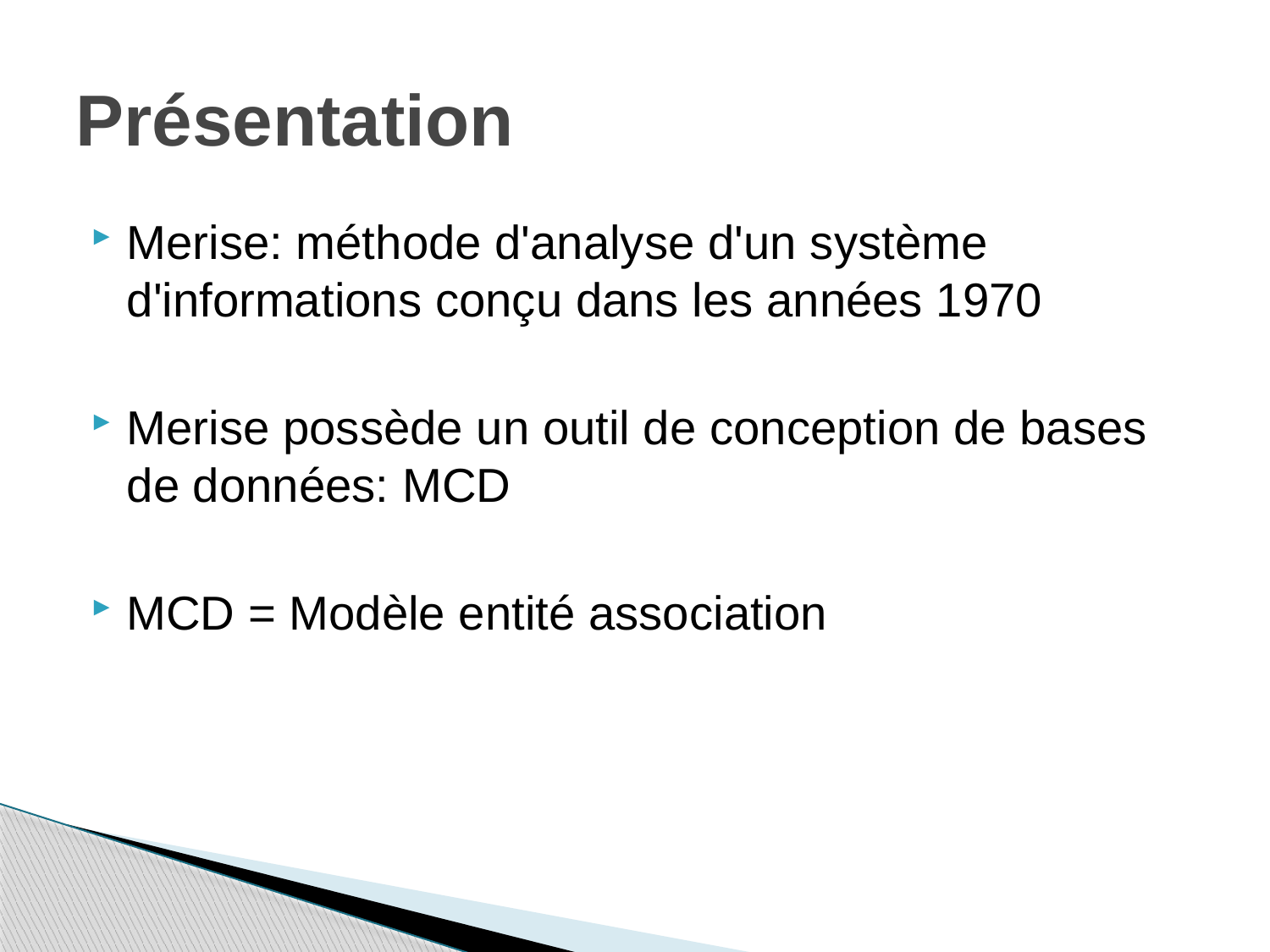

# Présentation
Merise: méthode d'analyse d'un système d'informations conçu dans les années 1970

Merise possède un outil de conception de bases de données: MCD

MCD = Modèle entité association